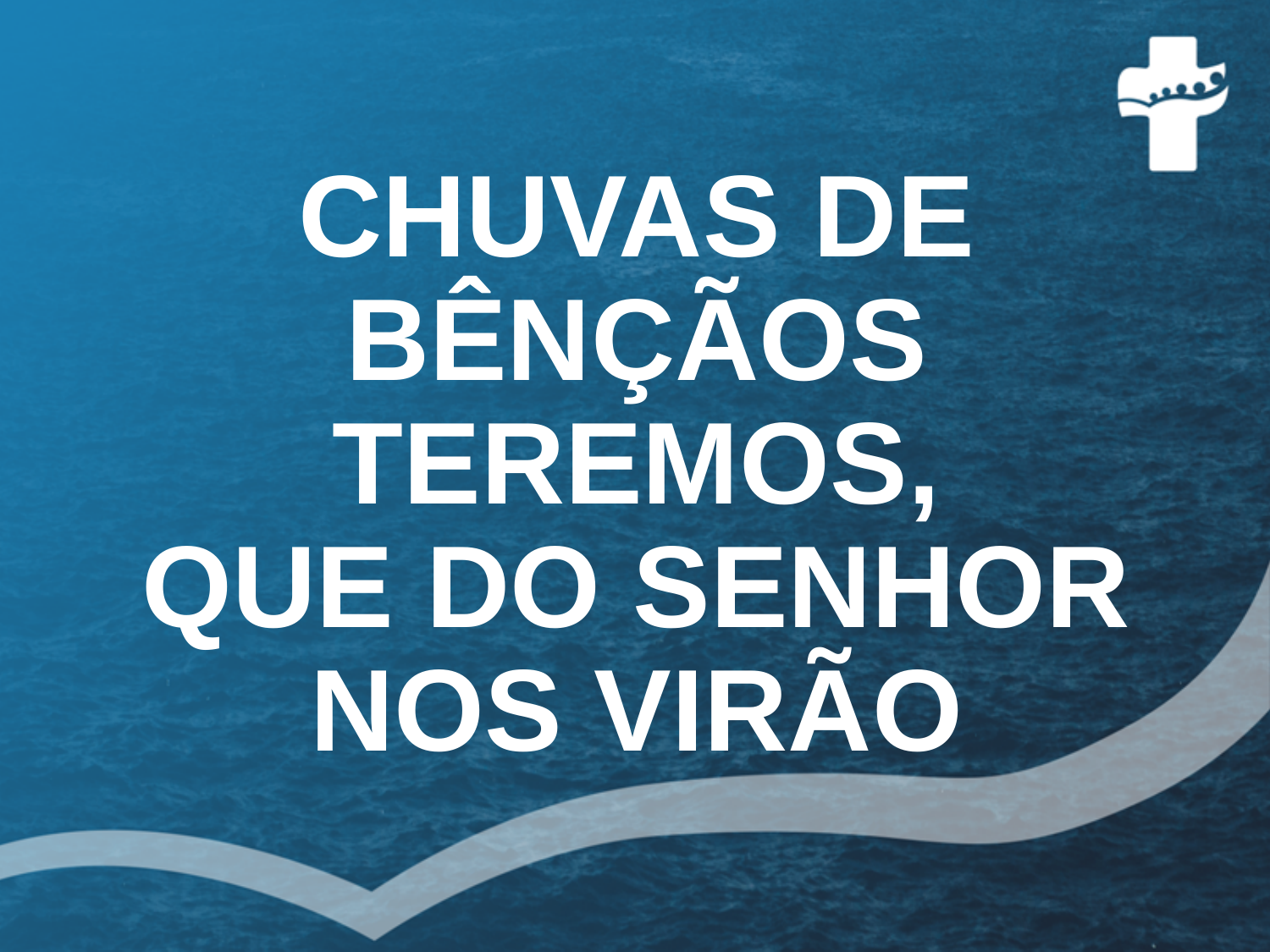

# CHUVAS DE BÊNÇÃOS TEREMOS, QUE DO SENHOR NOS VIRÃO